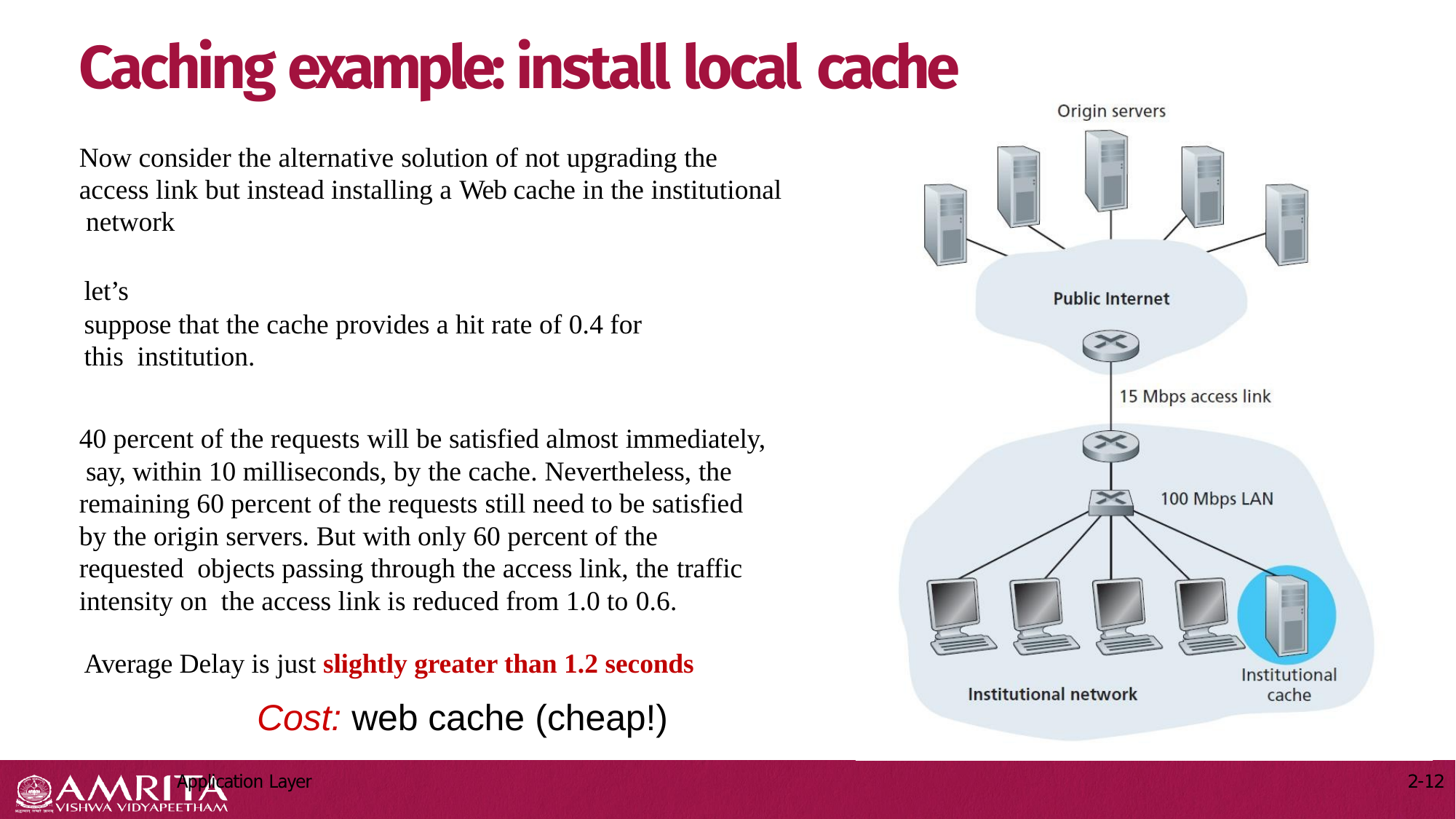

# Caching example: install local cache

Now consider the alternative solution of not upgrading the  access link but instead installing a Web cache in the institutional  network

let’s
suppose that the cache provides a hit rate of 0.4 for this  institution.

40 percent of the requests will be satisfied almost immediately,  say, within 10 milliseconds, by the cache. Nevertheless, the  remaining 60 percent of the requests still need to be satisfied  by the origin servers. But with only 60 percent of the requested  objects passing through the access link, the traffic intensity on  the access link is reduced from 1.0 to 0.6.

Average Delay is just slightly greater than 1.2 seconds
Cost: web cache (cheap!)
Application Layer
2-12